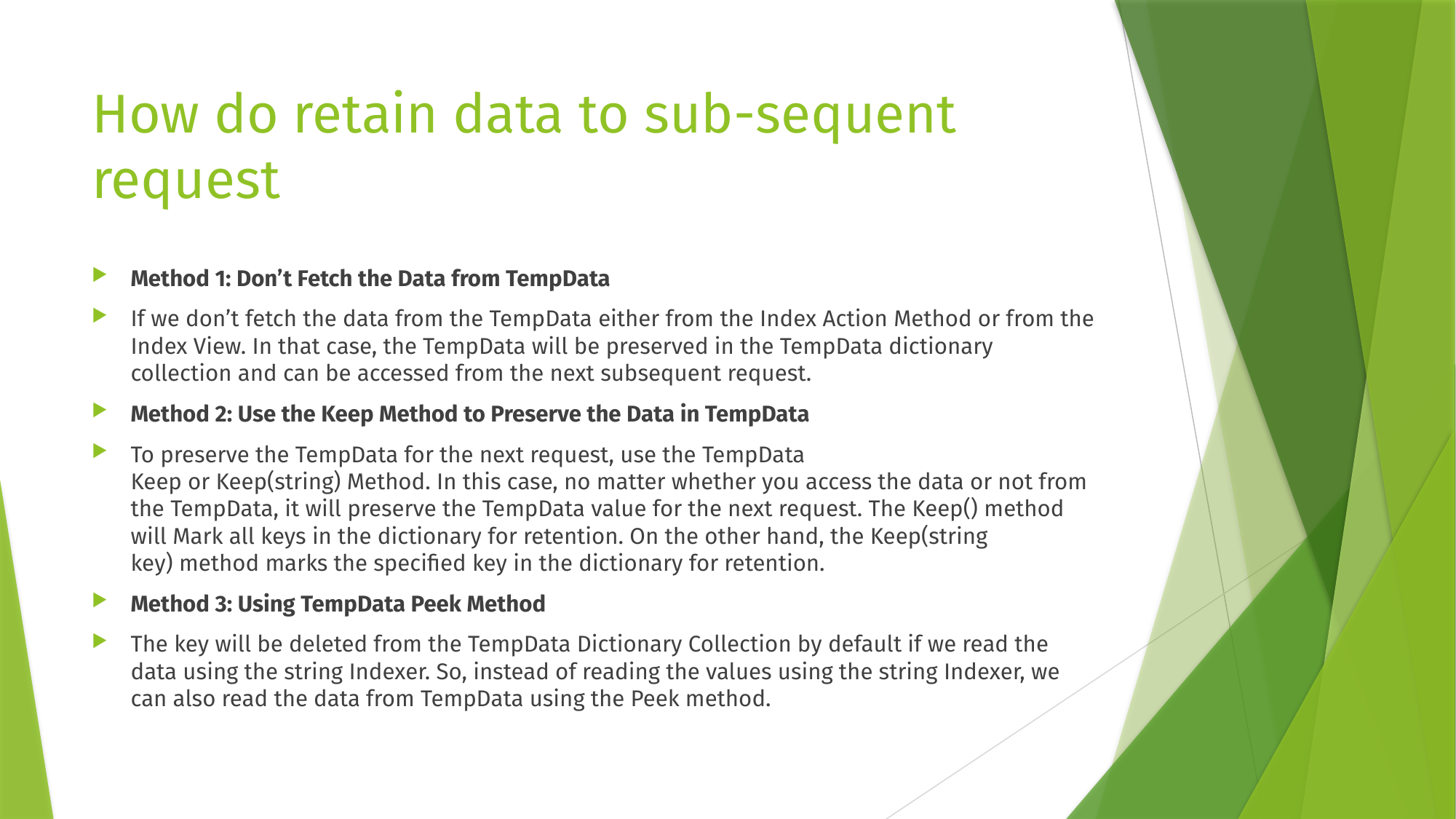

# How do retain data to sub-sequent request
Method 1: Don’t Fetch the Data from TempData
If we don’t fetch the data from the TempData either from the Index Action Method or from the Index View. In that case, the TempData will be preserved in the TempData dictionary collection and can be accessed from the next subsequent request.
Method 2: Use the Keep Method to Preserve the Data in TempData
To preserve the TempData for the next request, use the TempData Keep or Keep(string) Method. In this case, no matter whether you access the data or not from the TempData, it will preserve the TempData value for the next request. The Keep() method will Mark all keys in the dictionary for retention. On the other hand, the Keep(string key) method marks the specified key in the dictionary for retention.
Method 3: Using TempData Peek Method
The key will be deleted from the TempData Dictionary Collection by default if we read the data using the string Indexer. So, instead of reading the values using the string Indexer, we can also read the data from TempData using the Peek method.